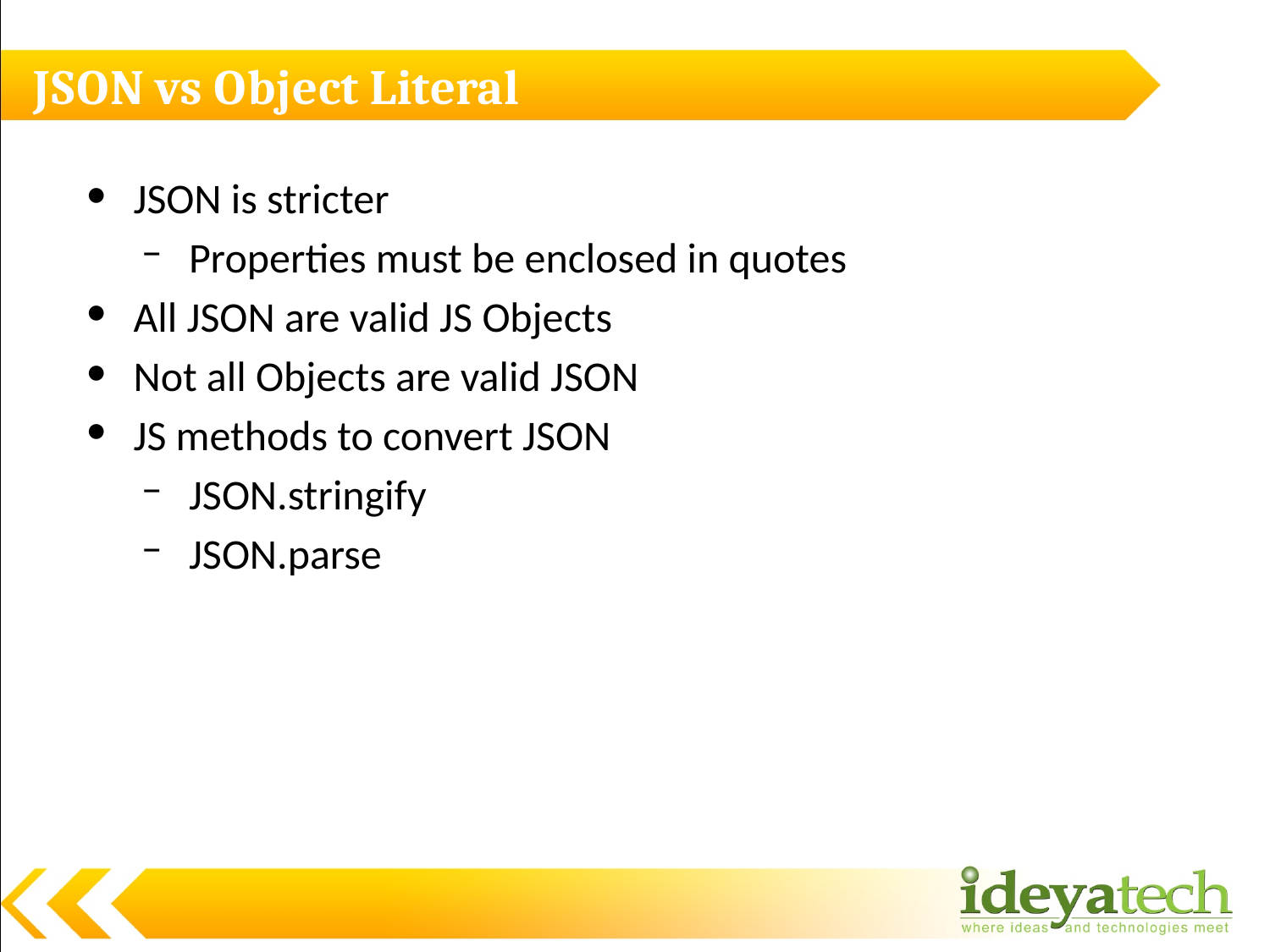

# JSON vs Object Literal
JSON is stricter
Properties must be enclosed in quotes
All JSON are valid JS Objects
Not all Objects are valid JSON
JS methods to convert JSON
JSON.stringify
JSON.parse